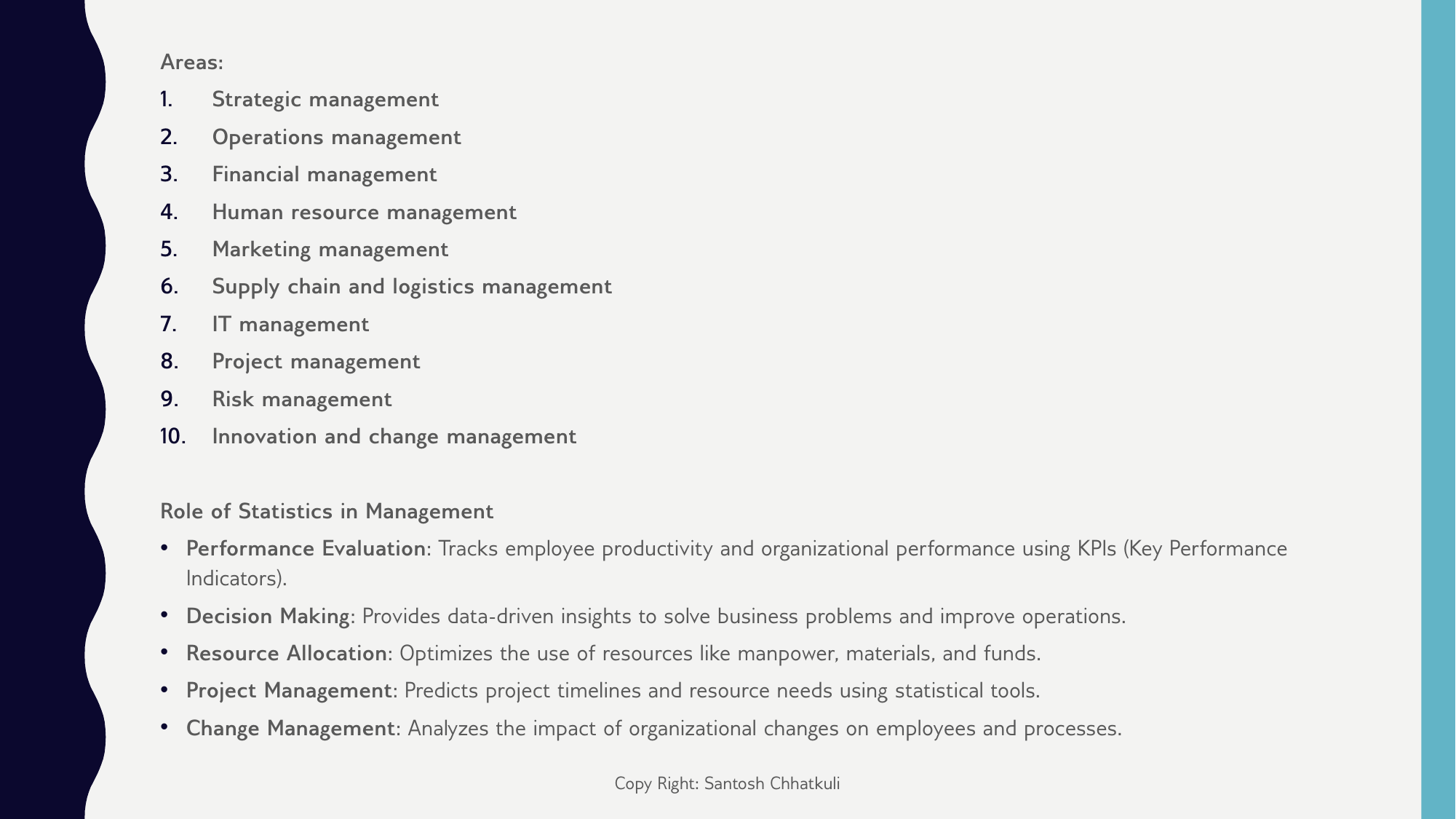

Areas:
Strategic management
Operations management
Financial management
Human resource management
Marketing management
Supply chain and logistics management
IT management
Project management
Risk management
Innovation and change management

Role of Statistics in Management
Performance Evaluation: Tracks employee productivity and organizational performance using KPIs (Key Performance Indicators).
Decision Making: Provides data-driven insights to solve business problems and improve operations.
Resource Allocation: Optimizes the use of resources like manpower, materials, and funds.
Project Management: Predicts project timelines and resource needs using statistical tools.
Change Management: Analyzes the impact of organizational changes on employees and processes.

Copy Right: Santosh Chhatkuli